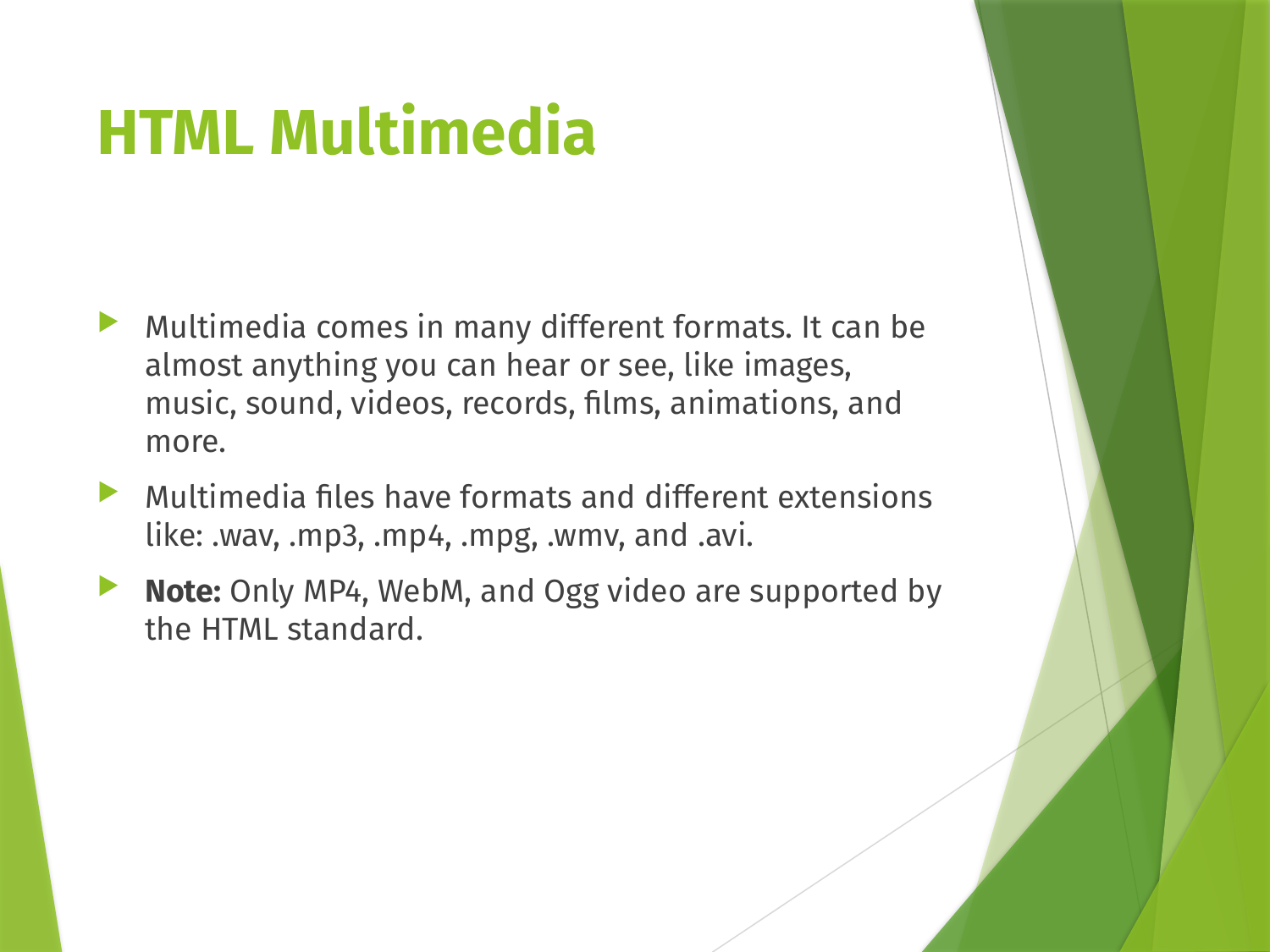

# HTML Multimedia
Multimedia comes in many different formats. It can be almost anything you can hear or see, like images, music, sound, videos, records, films, animations, and more.
Multimedia files have formats and different extensions like: .wav, .mp3, .mp4, .mpg, .wmv, and .avi.
Note: Only MP4, WebM, and Ogg video are supported by the HTML standard.